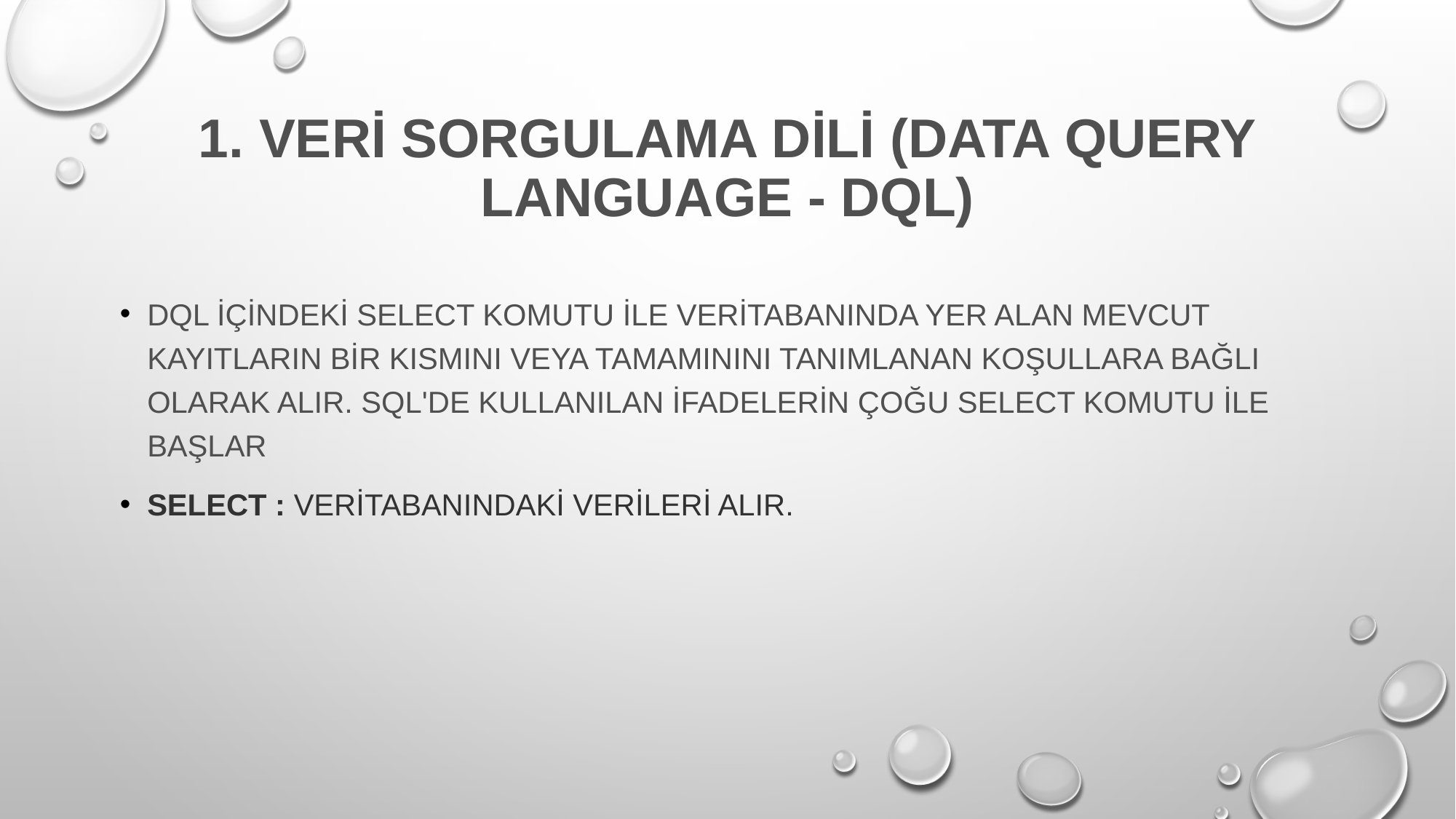

# 1. Veri Sorgulama Dili (Data Query Language - DQL)
DQL içindeki SELECT komutu ile veritabanında yer alan mevcut kayıtların bir kısmını veya tamamınını tanımlanan koşullara bağlı olarak alır. SQL'de kullanılan ifadelerin çoğu SELECT komutu ile başlar
SELECT : Veritabanındaki verileri alır.